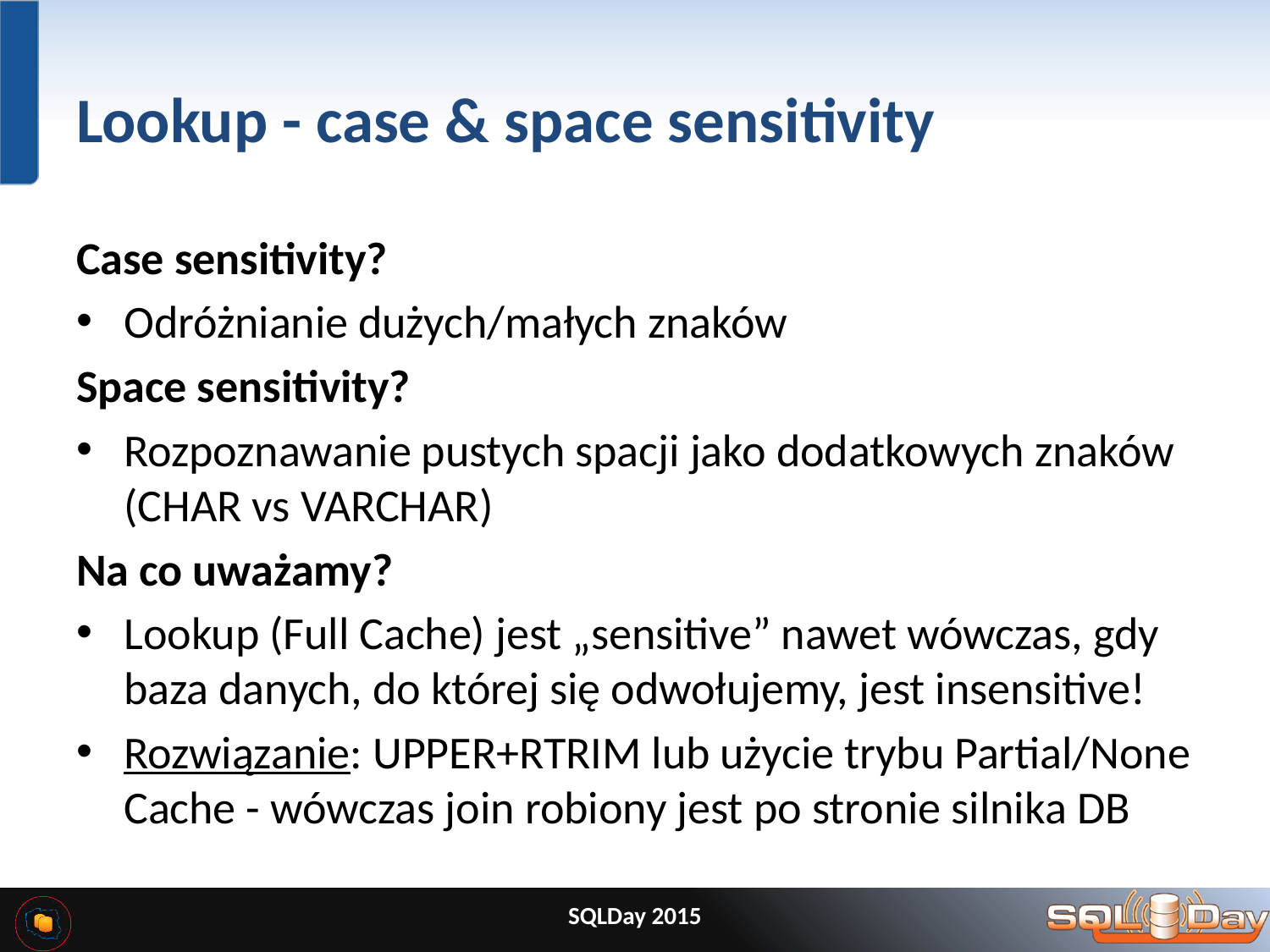

# Lookup - case & space sensitivity
Case sensitivity?
Odróżnianie dużych/małych znaków
Space sensitivity?
Rozpoznawanie pustych spacji jako dodatkowych znaków (CHAR vs VARCHAR)
Na co uważamy?
Lookup (Full Cache) jest „sensitive” nawet wówczas, gdy baza danych, do której się odwołujemy, jest insensitive!
Rozwiązanie: UPPER+RTRIM lub użycie trybu Partial/None Cache - wówczas join robiony jest po stronie silnika DB